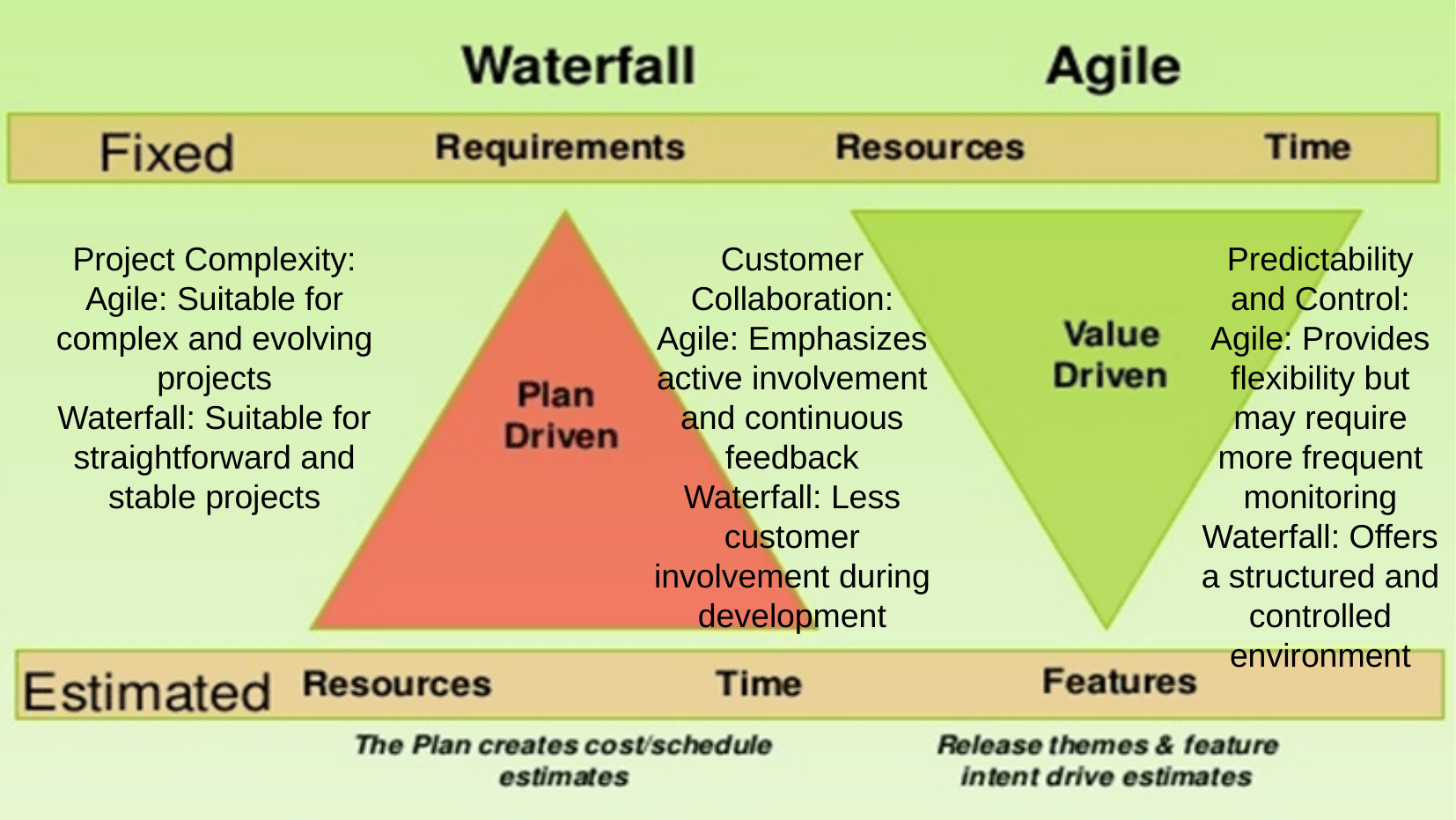

Project Complexity:
Agile: Suitable for complex and evolving projects
Waterfall: Suitable for straightforward and stable projects
Customer Collaboration:
Agile: Emphasizes active involvement and continuous feedback
Waterfall: Less customer involvement during development
Predictability and Control:
Agile: Provides flexibility but may require more frequent monitoring
Waterfall: Offers a structured and controlled environment